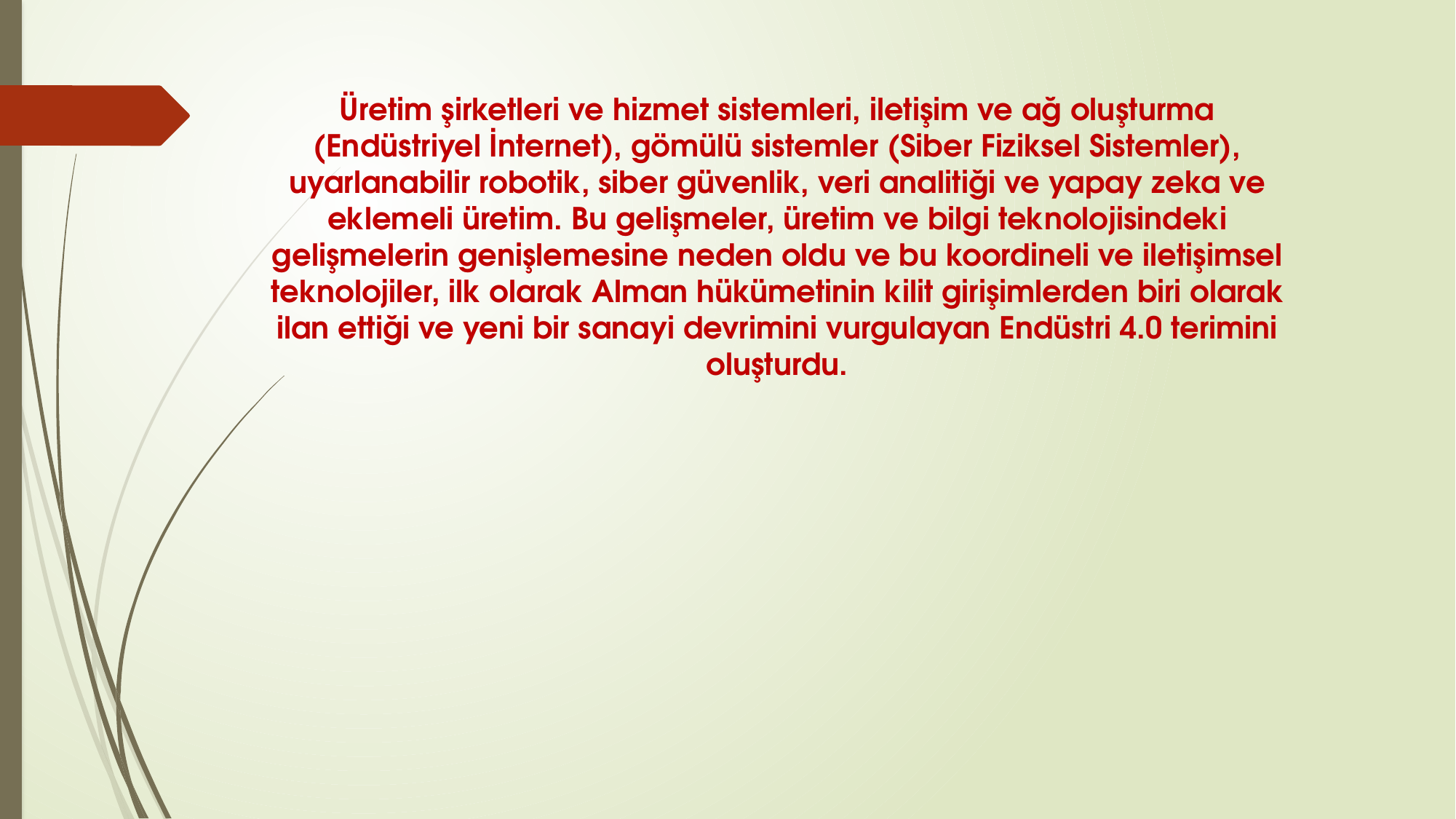

Üretim şirketleri ve hizmet sistemleri, iletişim ve ağ oluşturma (Endüstriyel İnternet), gömülü sistemler (Siber Fiziksel Sistemler), uyarlanabilir robotik, siber güvenlik, veri analitiği ve yapay zeka ve eklemeli üretim. Bu gelişmeler, üretim ve bilgi teknolojisindeki gelişmelerin genişlemesine neden oldu ve bu koordineli ve iletişimsel teknolojiler, ilk olarak Alman hükümetinin kilit girişimlerden biri olarak ilan ettiği ve yeni bir sanayi devrimini vurgulayan Endüstri 4.0 terimini oluşturdu.